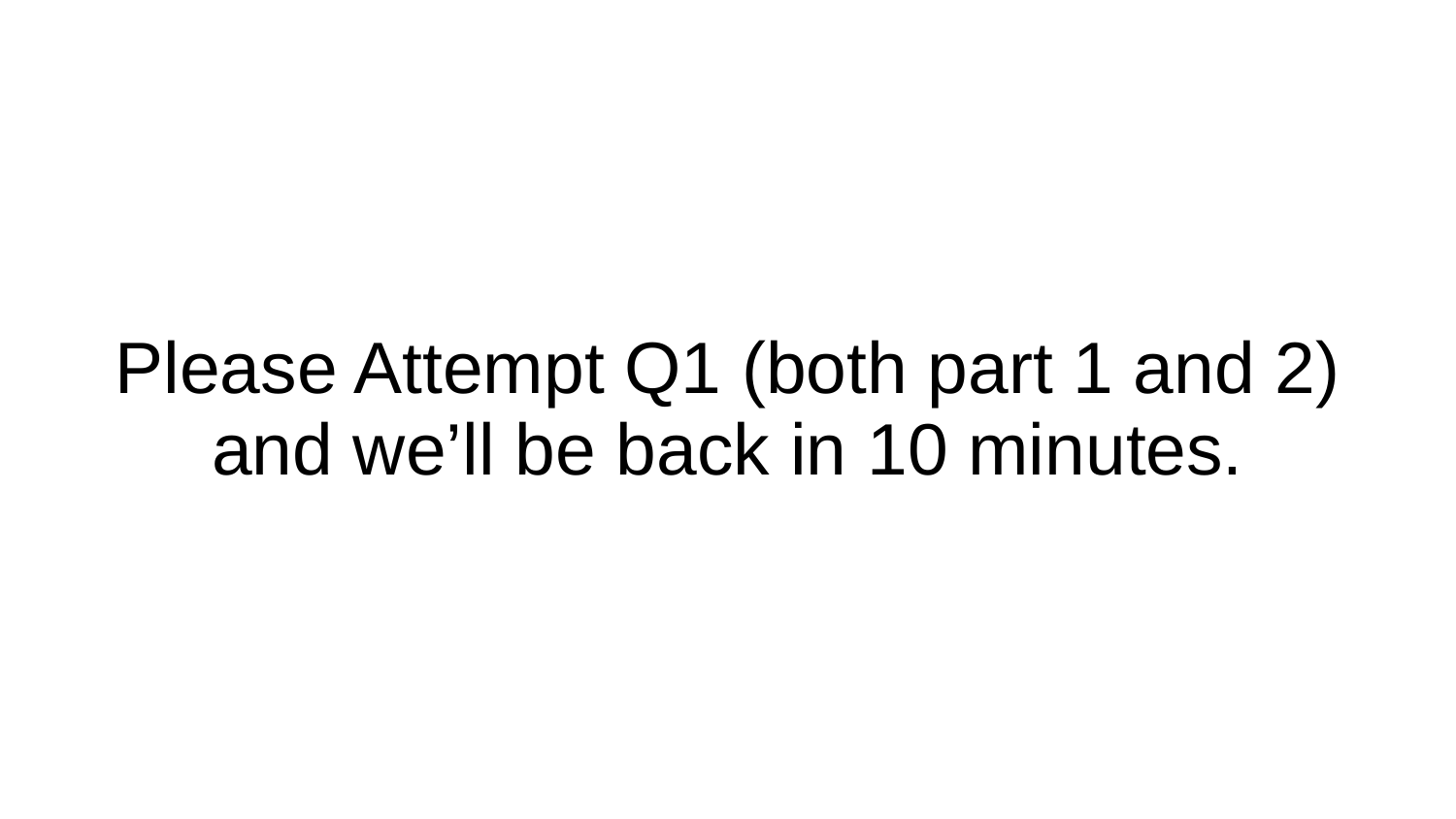

# Please Attempt Q1 (both part 1 and 2) and we’ll be back in 10 minutes.